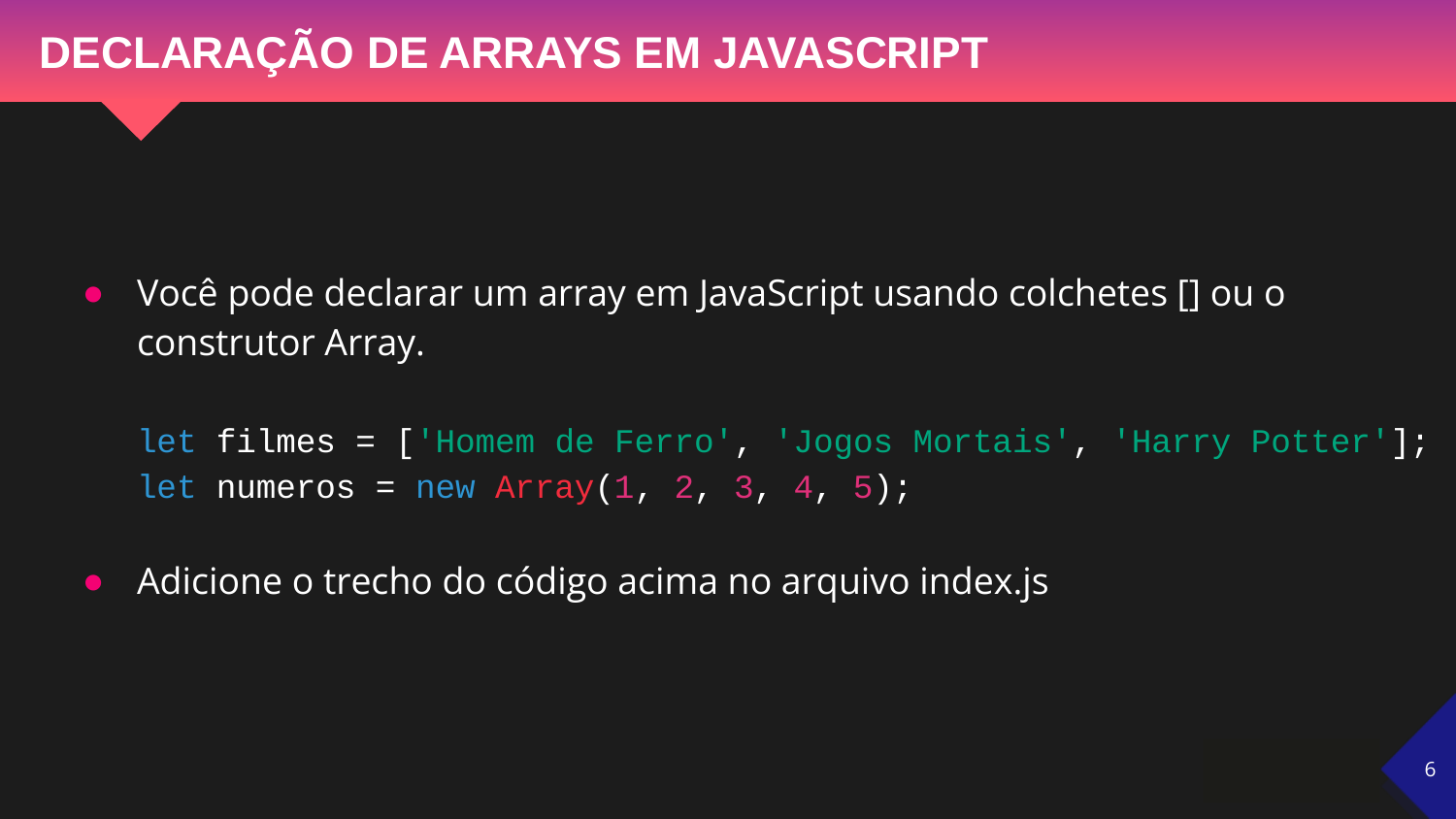

# DECLARAÇÃO DE ARRAYS EM JAVASCRIPT
Você pode declarar um array em JavaScript usando colchetes [] ou o construtor Array.

let filmes = ['Homem de Ferro', 'Jogos Mortais', 'Harry Potter'];
let numeros = new Array(1, 2, 3, 4, 5);

Adicione o trecho do código acima no arquivo index.js
6